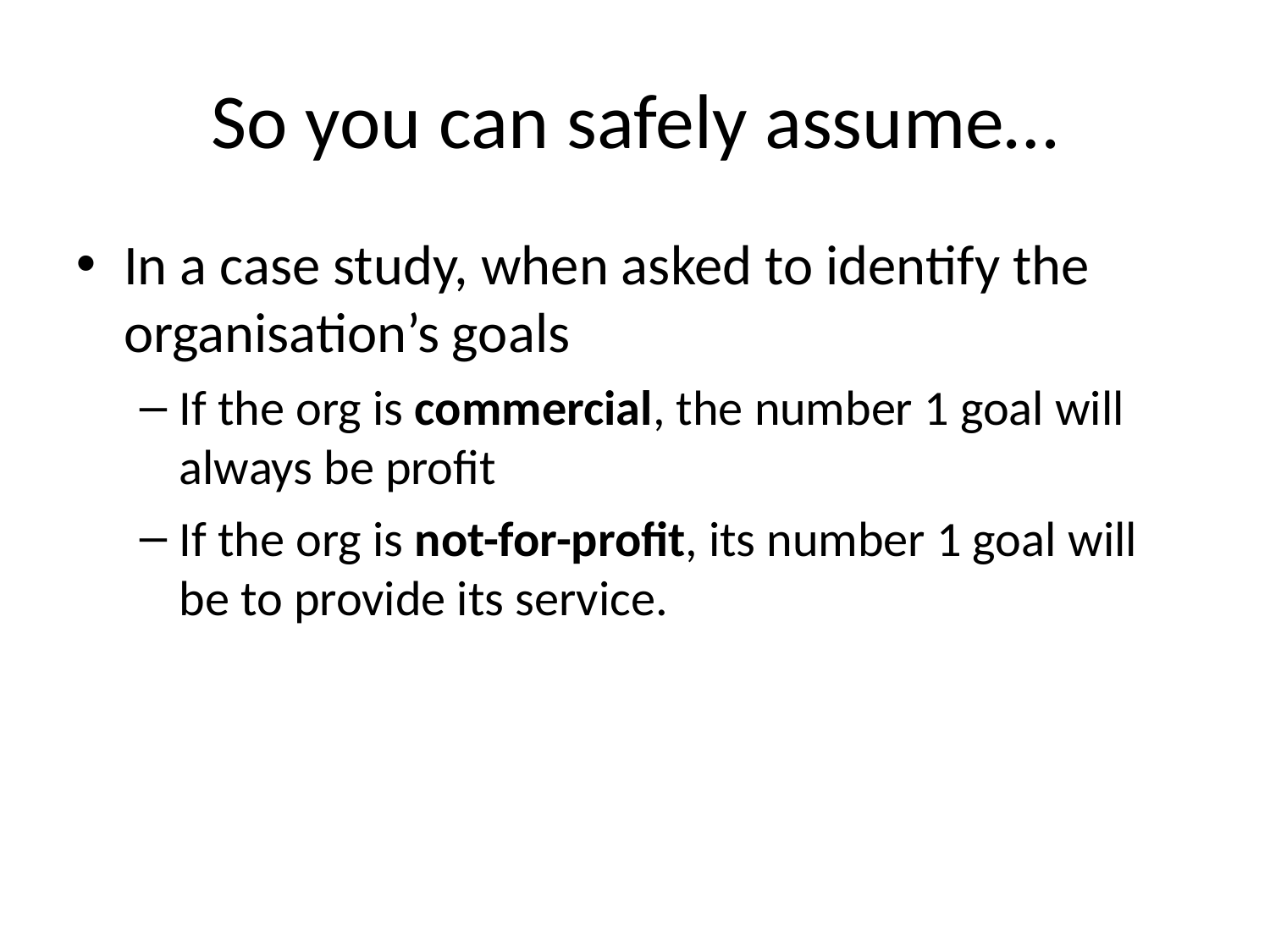

# So you can safely assume…
In a case study, when asked to identify the  organisation’s goals
If the org is commercial, the number 1 goal will always be profit
If the org is not-for-profit, its number 1 goal will be to provide its service.